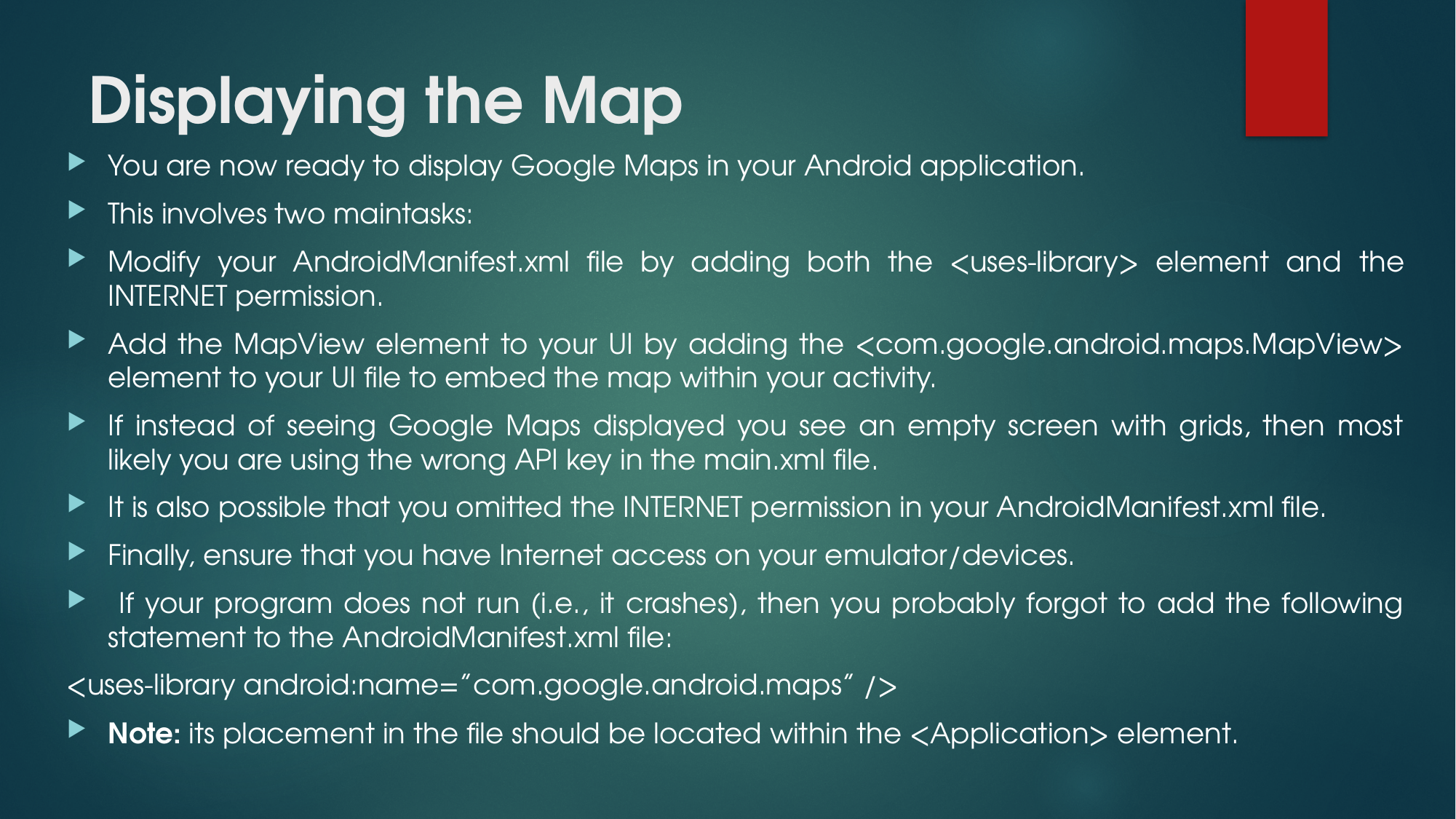

# Displaying the Map
You are now ready to display Google Maps in your Android application.
This involves two maintasks:
Modify your AndroidManifest.xml file by adding both the <uses-library> element and the INTERNET permission.
Add the MapView element to your UI by adding the <com.google.android.maps.MapView> element to your UI file to embed the map within your activity.
If instead of seeing Google Maps displayed you see an empty screen with grids, then most likely you are using the wrong API key in the main.xml file.
It is also possible that you omitted the INTERNET permission in your AndroidManifest.xml file.
Finally, ensure that you have Internet access on your emulator/devices.
 If your program does not run (i.e., it crashes), then you probably forgot to add the following statement to the AndroidManifest.xml file:
<uses-library android:name=”com.google.android.maps” />
Note: its placement in the file should be located within the <Application> element.